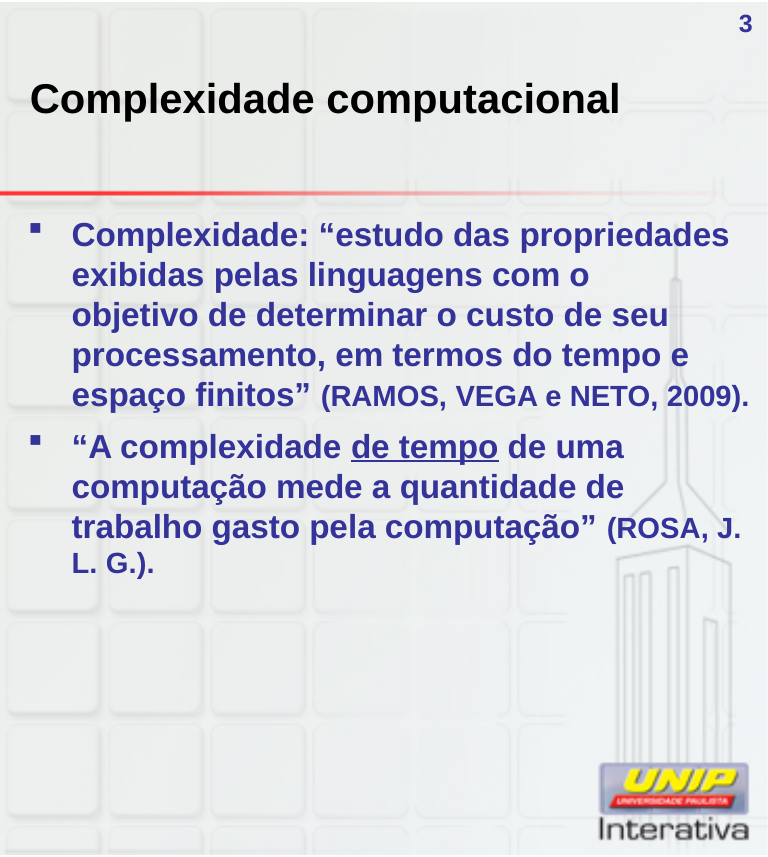

# Complexidade computacional
3
Complexidade: “estudo das propriedades exibidas pelas linguagens com o
objetivo de determinar o custo de seu processamento, em termos do tempo e espaço finitos” (RAMOS, VEGA e NETO, 2009).
“A complexidade de tempo de uma computação mede a quantidade de trabalho gasto pela computação” (ROSA, J. L. G.).